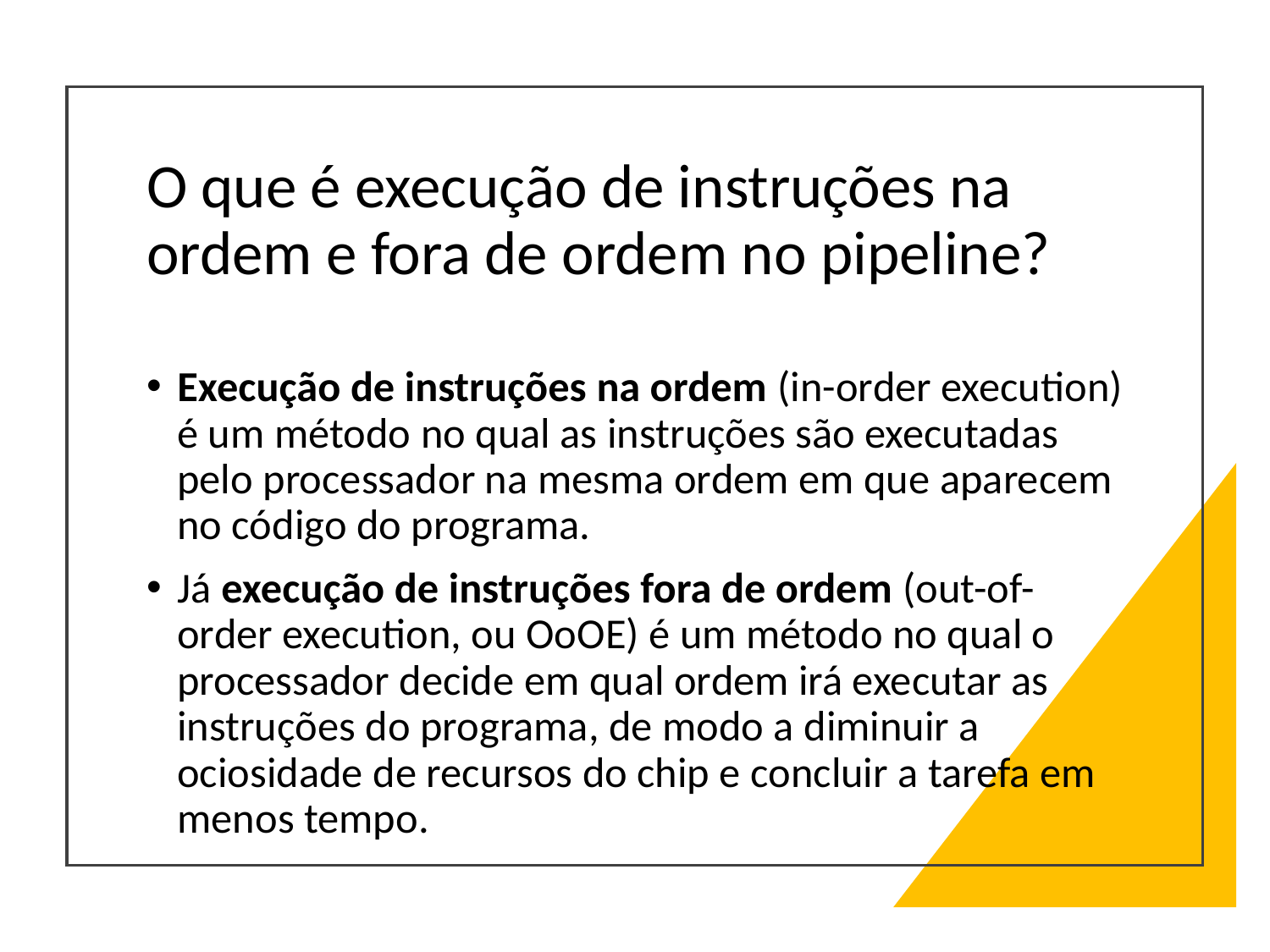

# O que é execução de instruções na ordem e fora de ordem no pipeline?
Execução de instruções na ordem (in-order execution) é um método no qual as instruções são executadas pelo processador na mesma ordem em que aparecem no código do programa.
Já execução de instruções fora de ordem (out-of-order execution, ou OoOE) é um método no qual o processador decide em qual ordem irá executar as instruções do programa, de modo a diminuir a ociosidade de recursos do chip e concluir a tarefa em menos tempo.